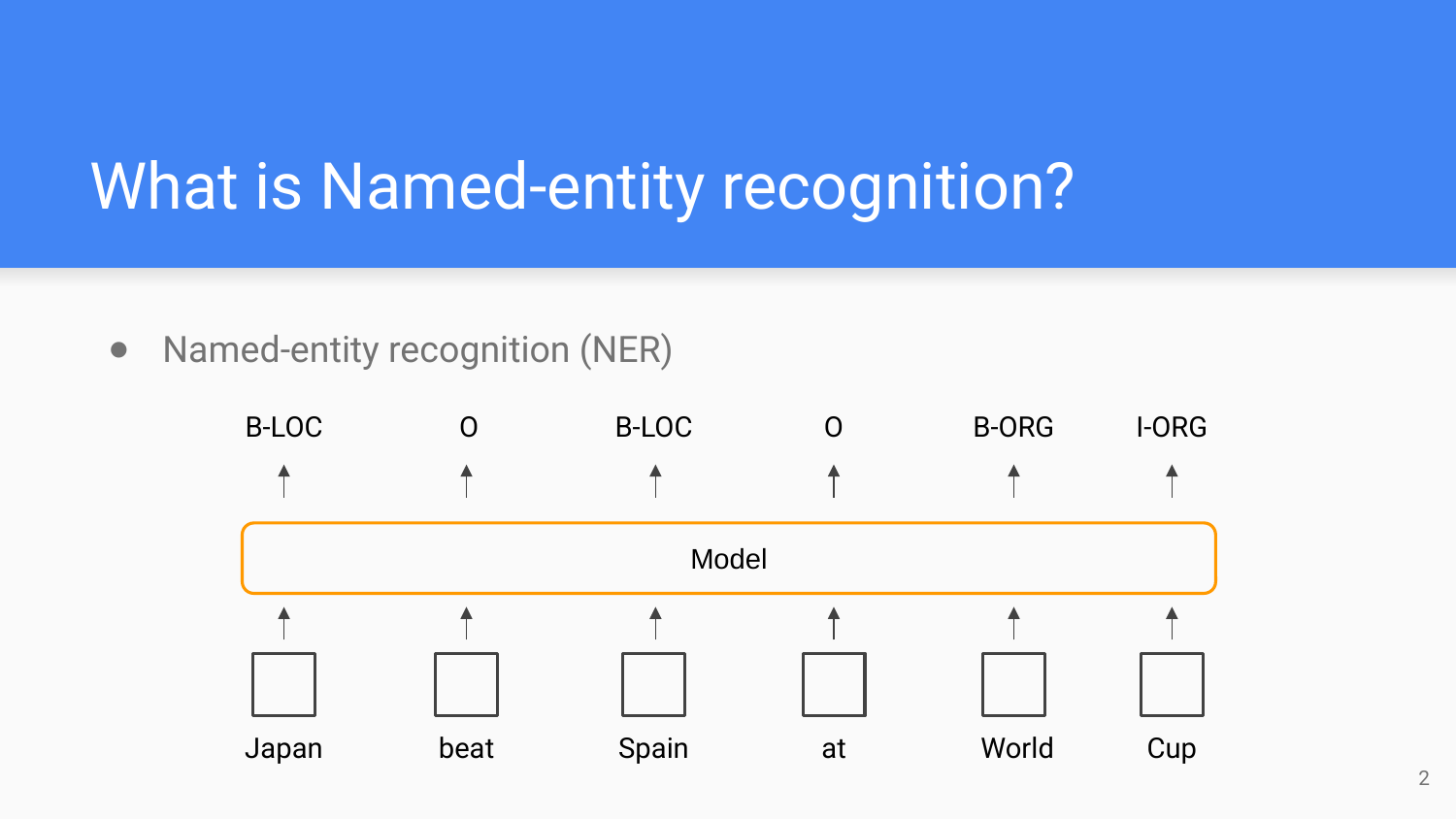

# What is Named-entity recognition?
Named-entity recognition (NER)
B-LOC
O
B-LOC
O
B-ORG
I-ORG
Model

Japan
beat
Spain
at
World
Cup
2